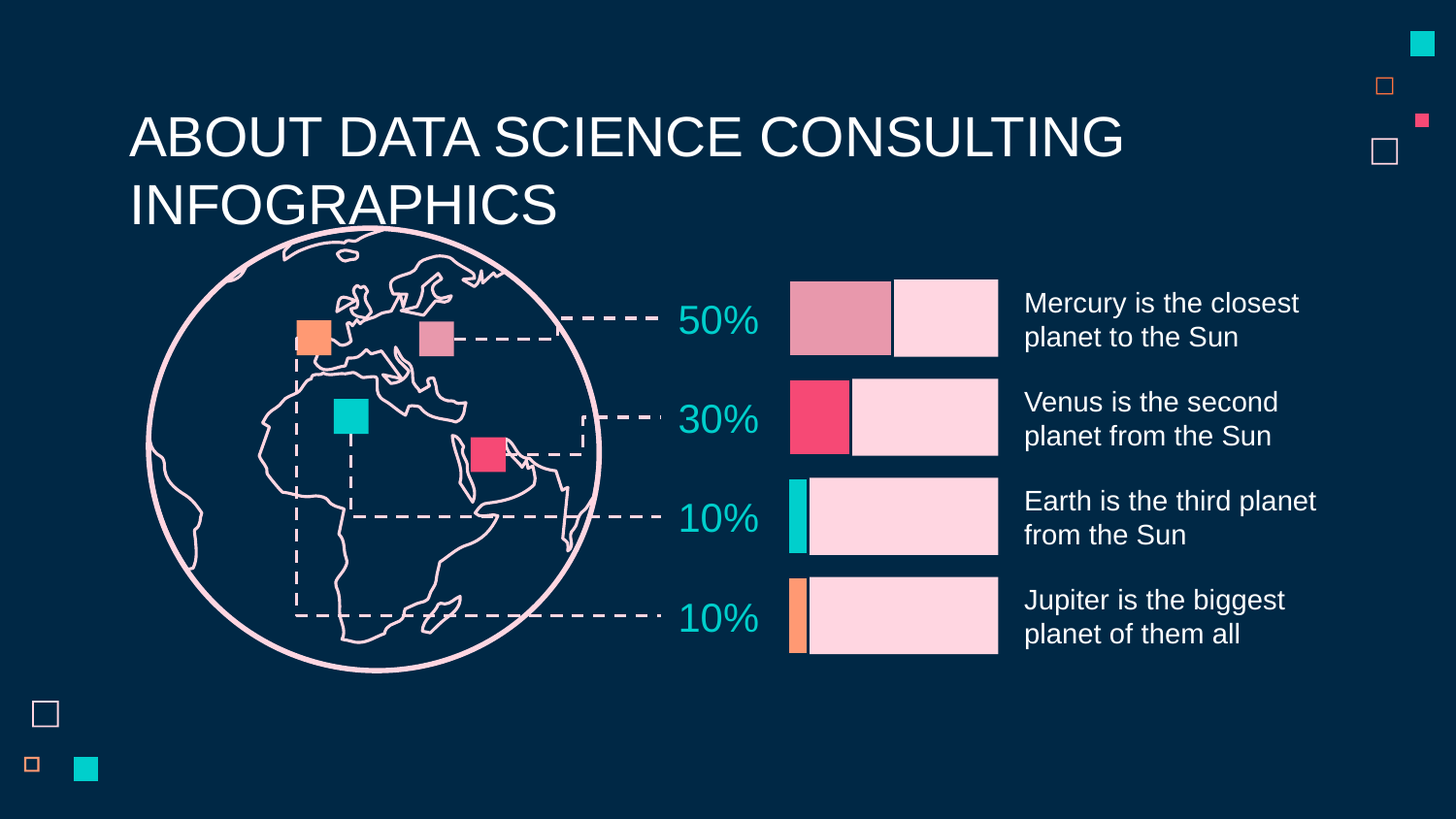

# ABOUT DATA SCIENCE CONSULTING INFOGRAPHICS

50%
Mercury is the closest planet to the Sun

30%
Venus is the second planet from the Sun

10%
Earth is the third planet from the Sun

10%
Jupiter is the biggest planet of them all